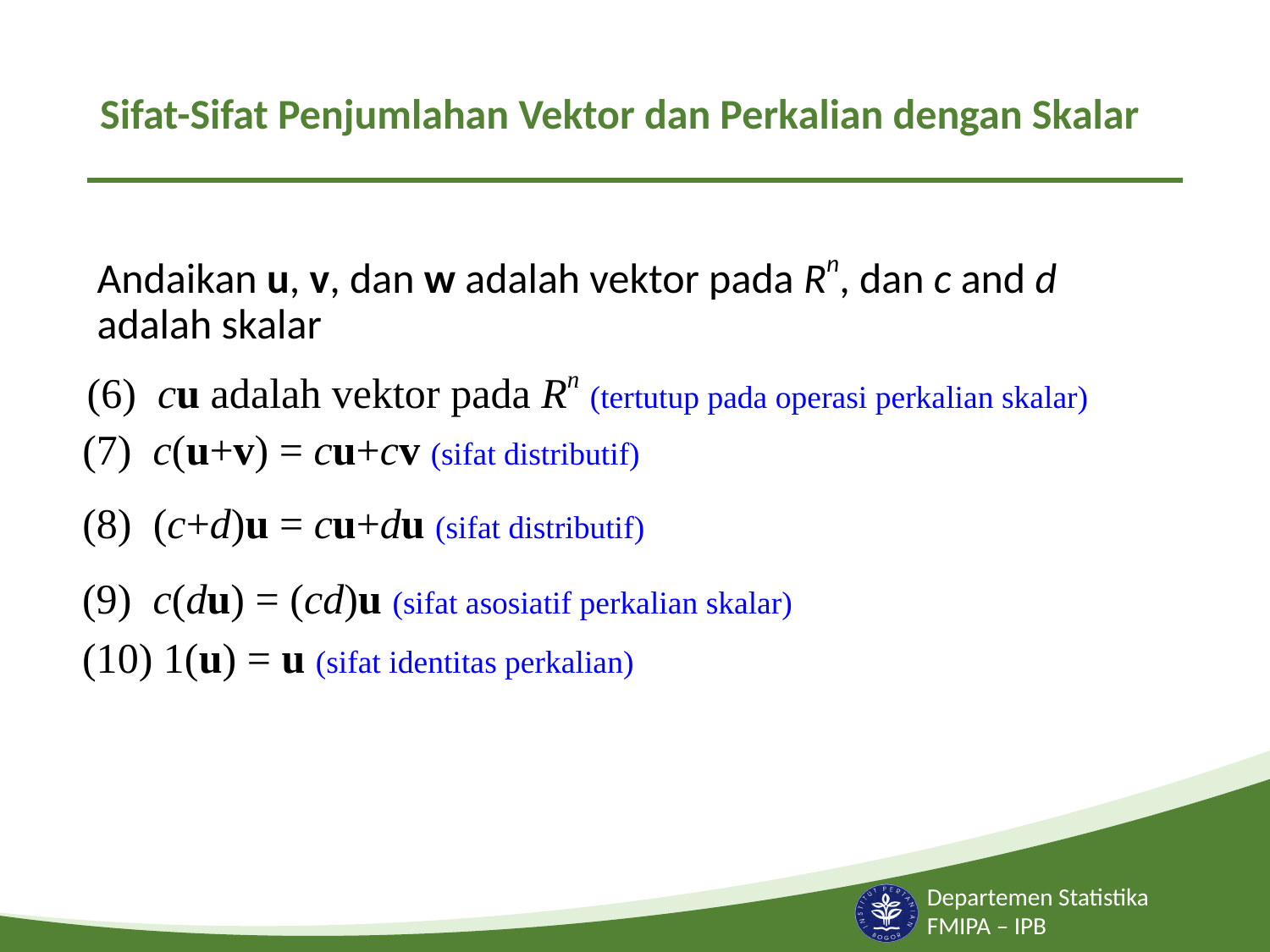

# Sifat-Sifat Penjumlahan Vektor dan Perkalian dengan Skalar
Andaikan u, v, dan w adalah vektor pada Rn, dan c and d adalah skalar
(6)  cu adalah vektor pada Rn (tertutup pada operasi perkalian skalar)
(7)  c(u+v) = cu+cv (sifat distributif)
(8)  (c+d)u = cu+du (sifat distributif)
(9)  c(du) = (cd)u (sifat asosiatif perkalian skalar)
(10) 1(u) = u (sifat identitas perkalian)